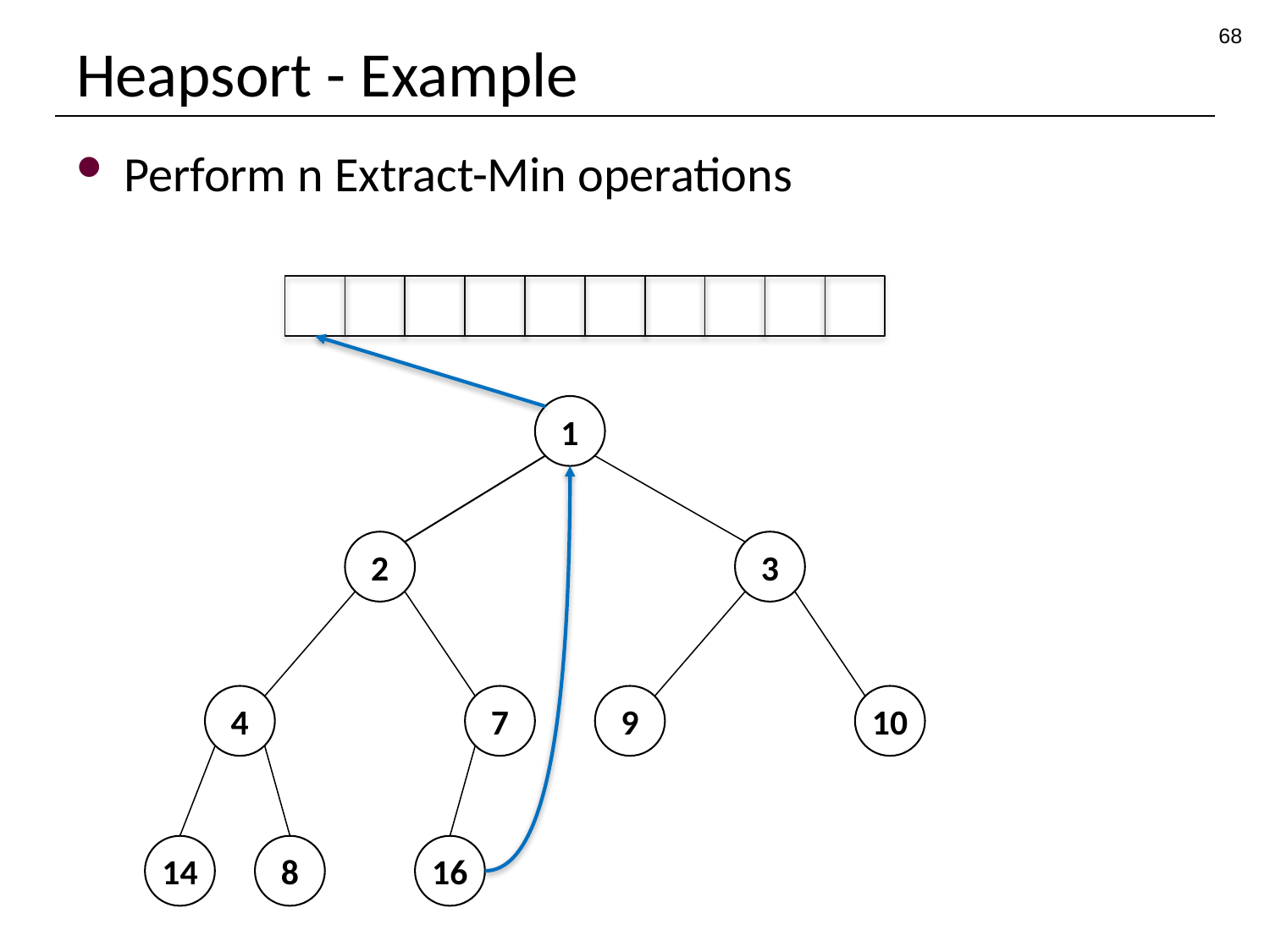

68
# Heapsort - Example
Perform n Extract-Min operations

1
2
3
4
7
9
10
14
8
16